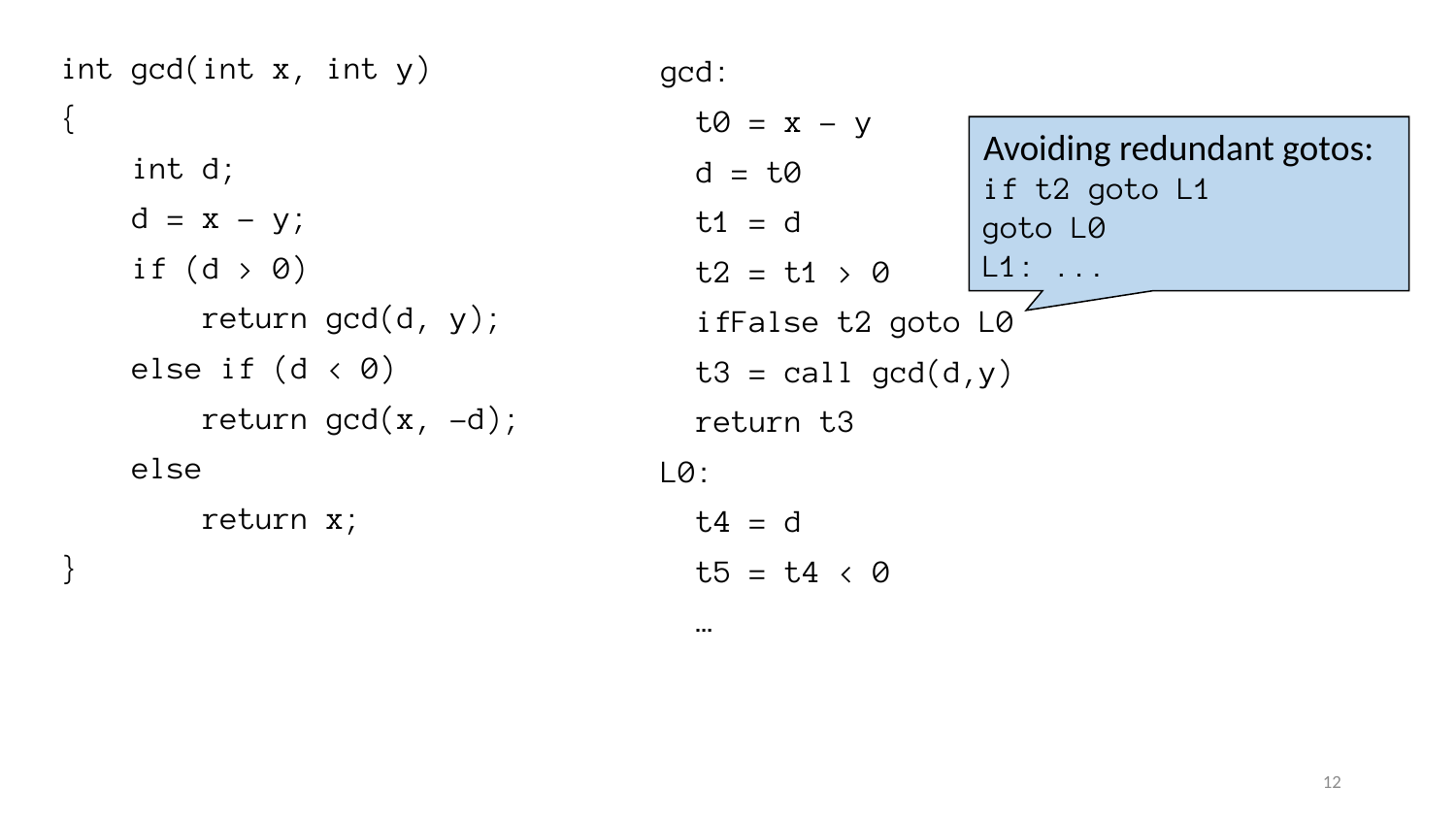

int gcd(int x, int y)
{
    int d;
    d = x - y;
    if (d > 0)
        return gcd(d, y);
    else if (d < 0)
        return gcd(x, -d);
    else
        return x;
}
gcd:
  t0 = x - y
  d = t0
  t1 = d
  t2 = t1 > 0
  ifFalse t2 goto L0
  t3 = call gcd(d,y)
  return t3
L0:
  t4 = d
  t5 = t4 < 0
  …
Avoiding redundant gotos:
if t2 goto L1
goto L0
L1: ...
12